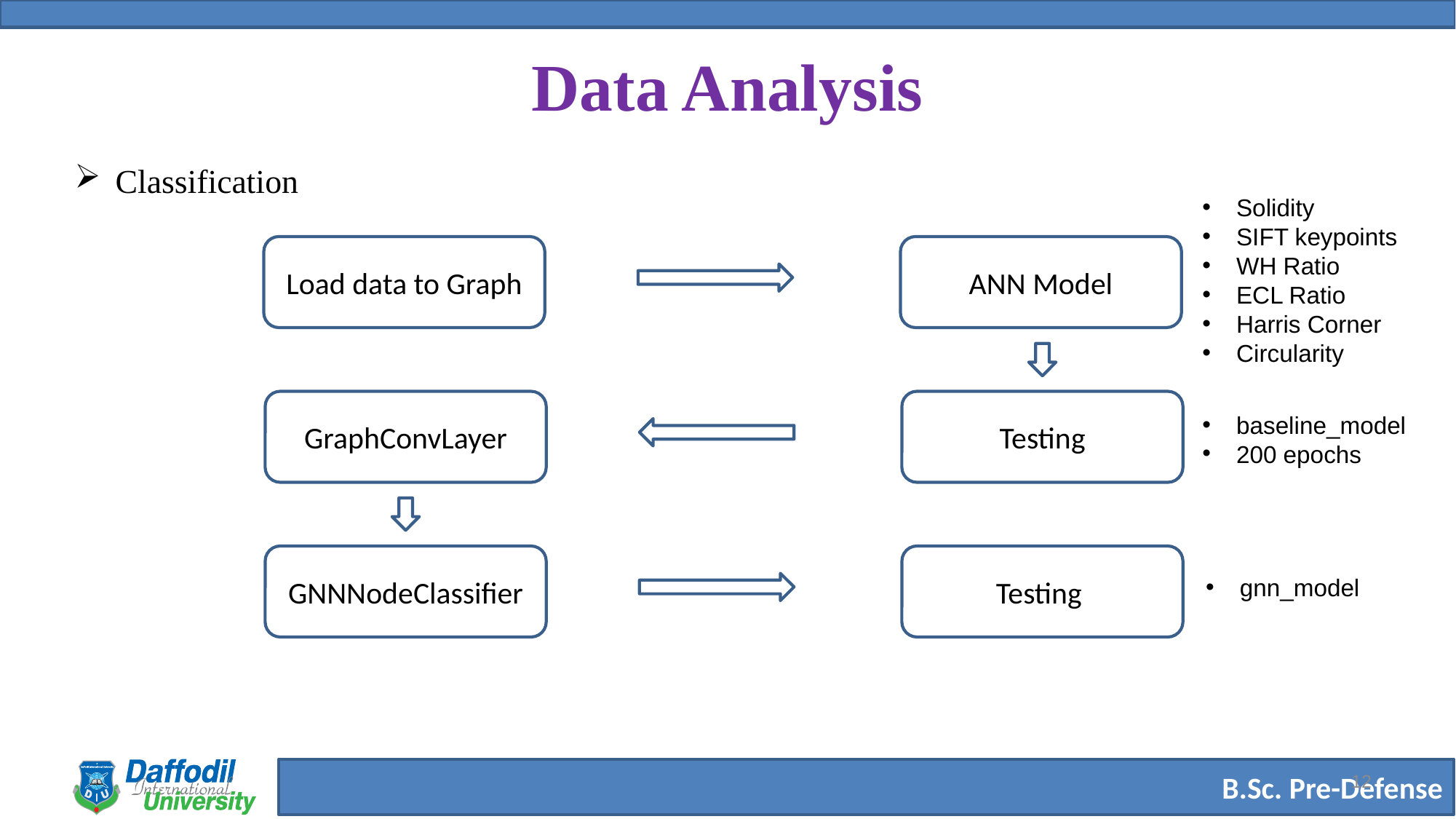

# Data Analysis
Classification
Solidity
SIFT keypoints
WH Ratio
ECL Ratio
Harris Corner
Circularity
Load data to Graph
ANN Model

GraphConvLayer
Testing
baseline_model
200 epochs

GNNNodeClassifier
Testing
gnn_model

12